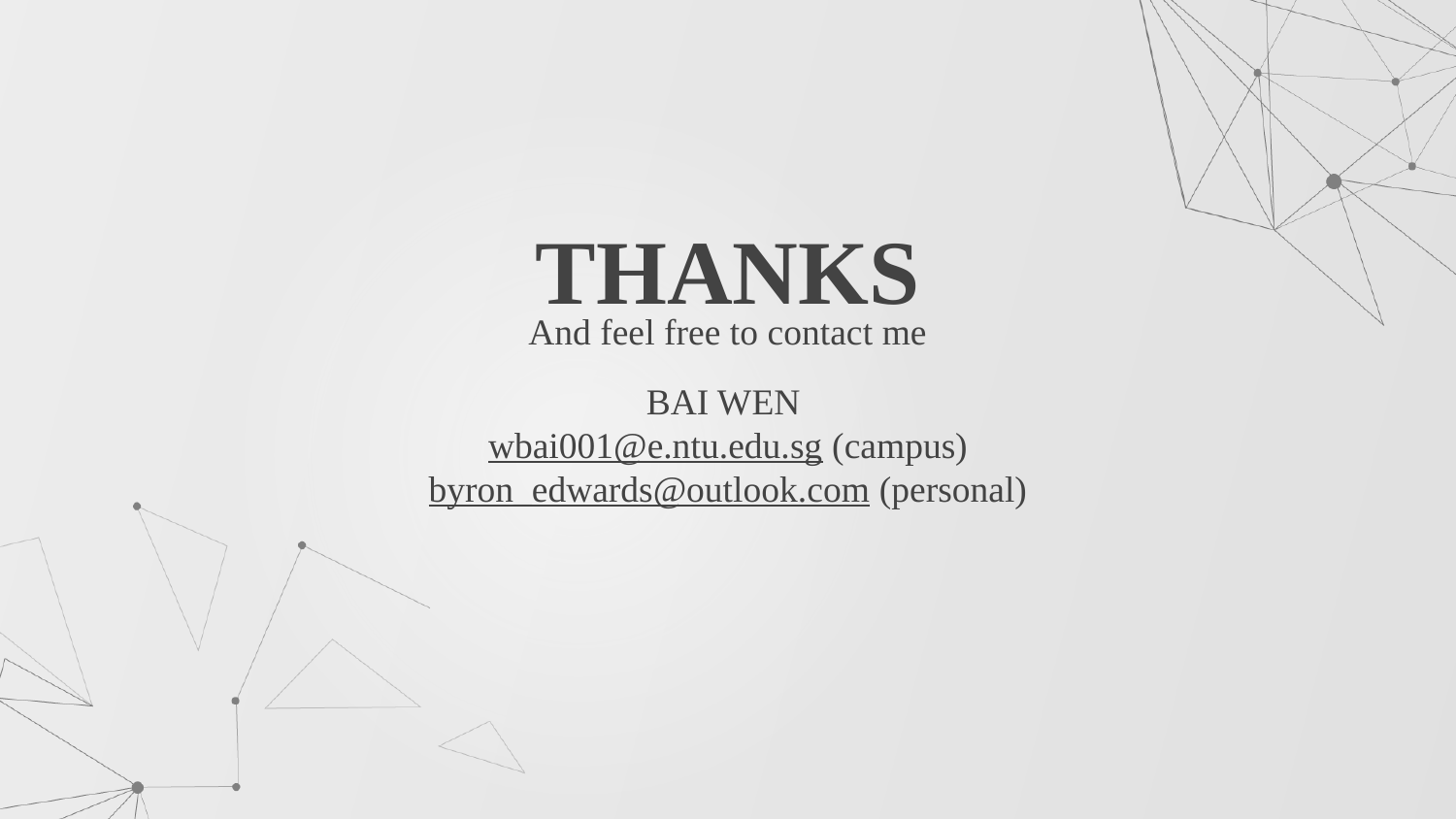

THANKS
And feel free to contact me
BAI WEN
wbai001@e.ntu.edu.sg (campus)
byron_edwards@outlook.com (personal)